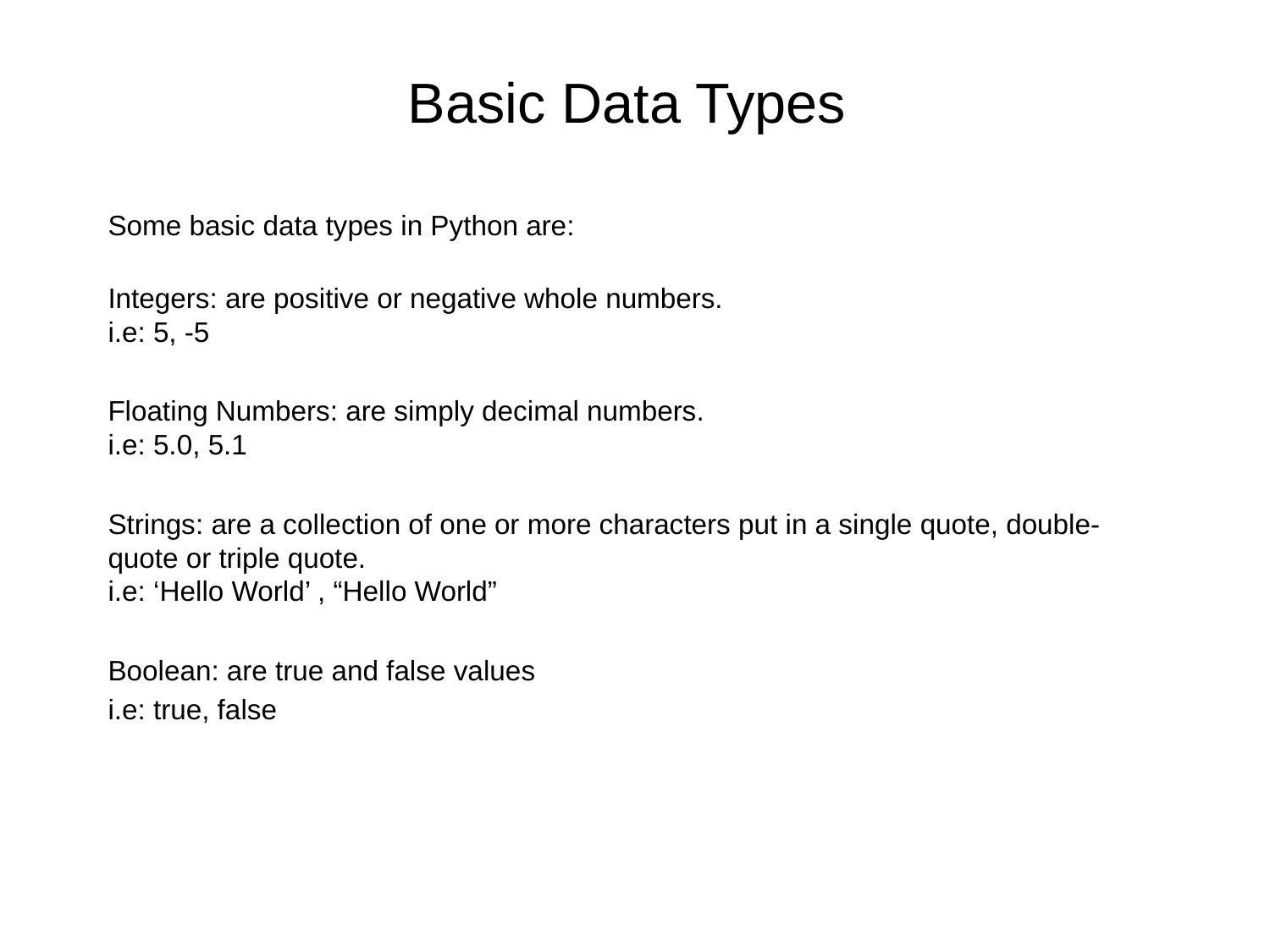

# Basic Data Types
Some basic data types in Python are:
Integers: are positive or negative whole numbers.
i.e: 5, -5

Floating Numbers: are simply decimal numbers.
i.e: 5.0, 5.1

Strings: are a collection of one or more characters put in a single quote, double-quote or triple quote.
i.e: ‘Hello World’ , “Hello World”

Boolean: are true and false values
i.e: true, false